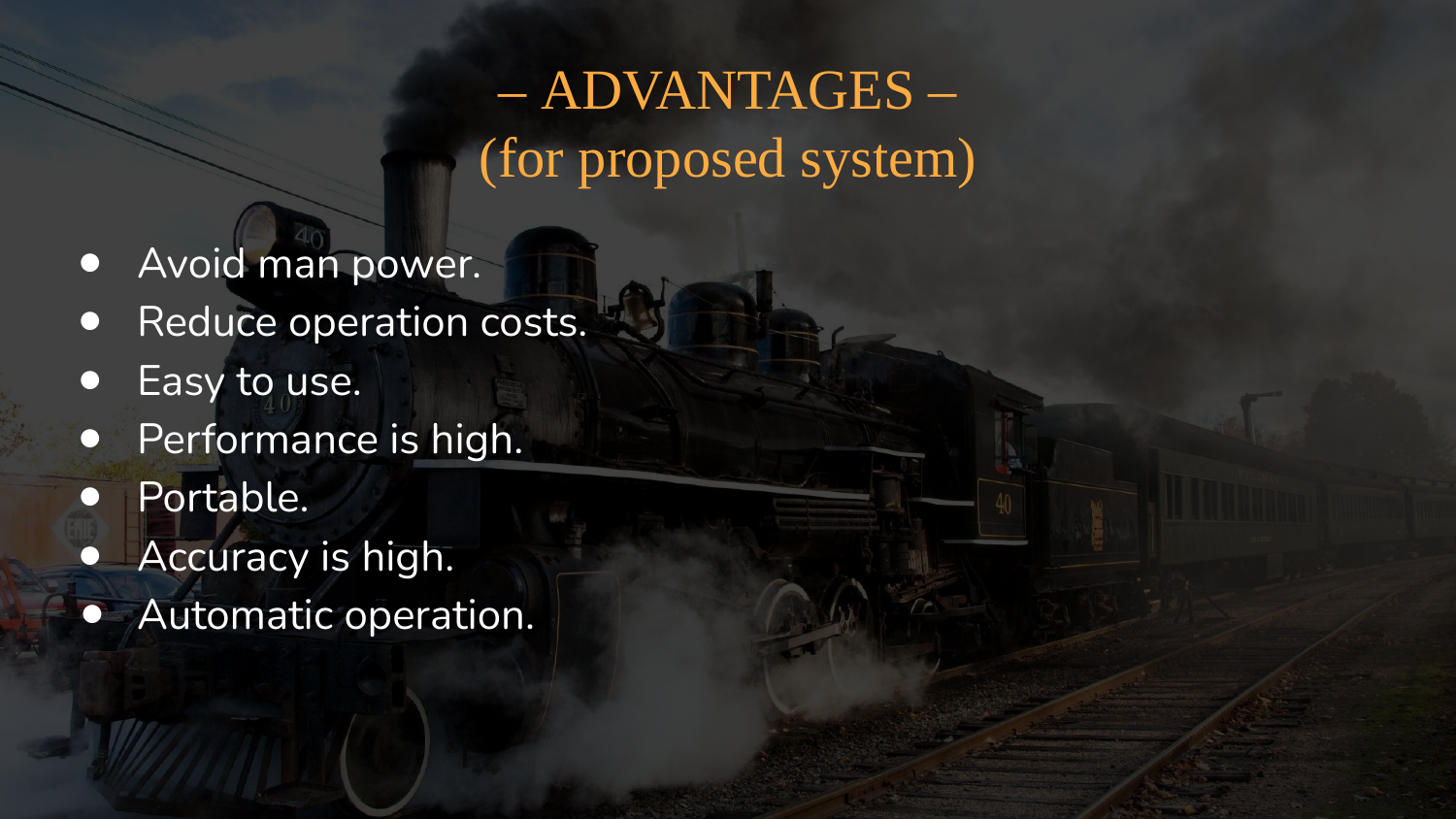

# – ADVANTAGES – (for proposed system)
Avoid man power​.
Reduce operation costs.​
Easy to use​.
Performance is high.​
Portable​.
Accuracy is high​.
Automatic operation​.​